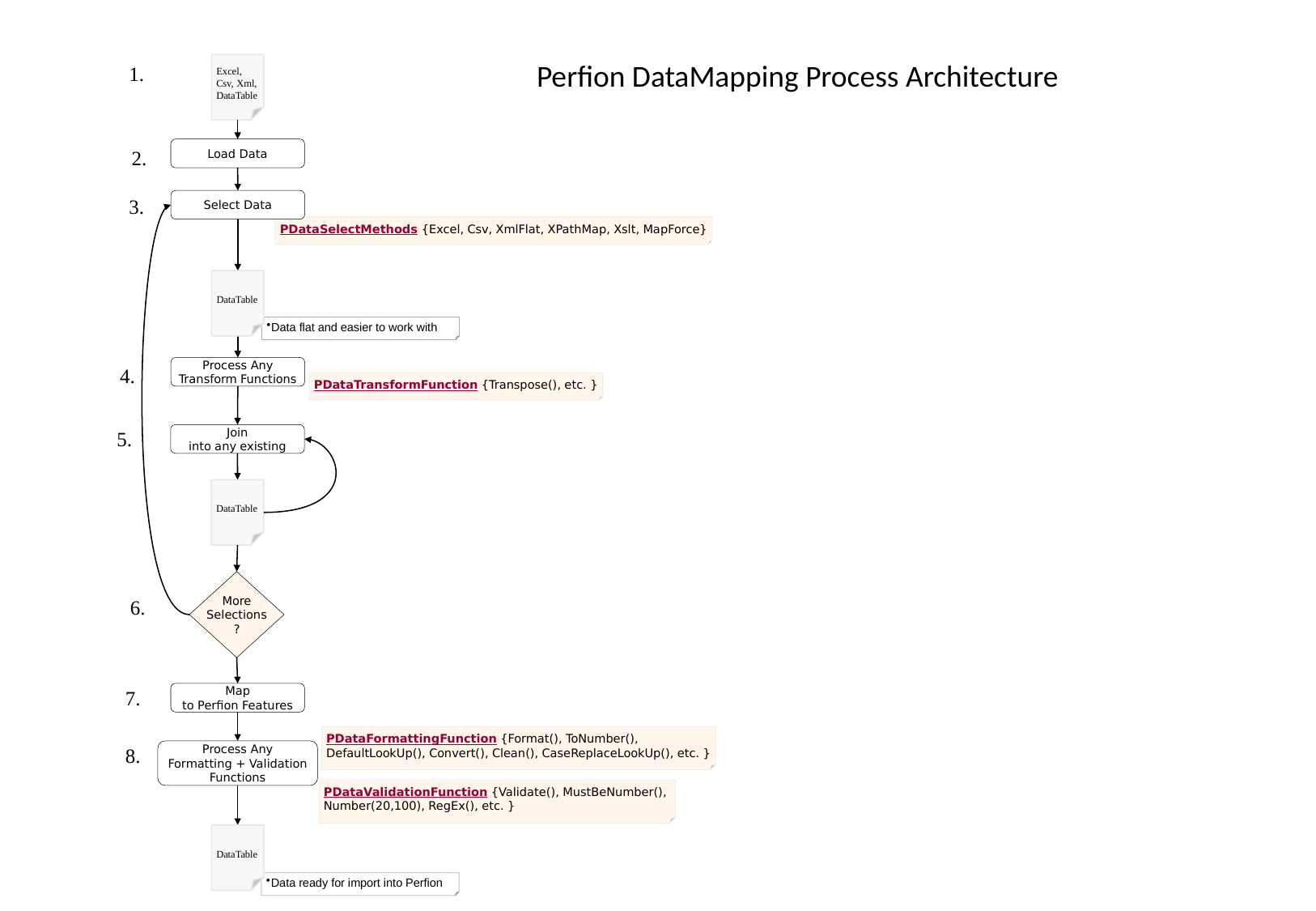

# Perfion DataMapping Process Architecture
Excel, Csv, Xml, DataTable
1.
2.
Load Data
3.
Select Data
PDataSelectMethods {Excel, Csv, XmlFlat, XPathMap, Xslt, MapForce}
DataTable
Data flat and easier to work with
4.
Process Any
Transform Functions
PDataTransformFunction {Transpose(), etc. }
5.
Join
into any existing
DataTable
More
Selections
?
6.
7.
Map
to Perfion Features
PDataFormattingFunction {Format(), ToNumber(),
DefaultLookUp(), Convert(), Clean(), CaseReplaceLookUp(), etc. }
8.
Process Any
Formatting + Validation
Functions
PDataValidationFunction {Validate(), MustBeNumber(),
Number(20,100), RegEx(), etc. }
DataTable
Data ready for import into Perfion